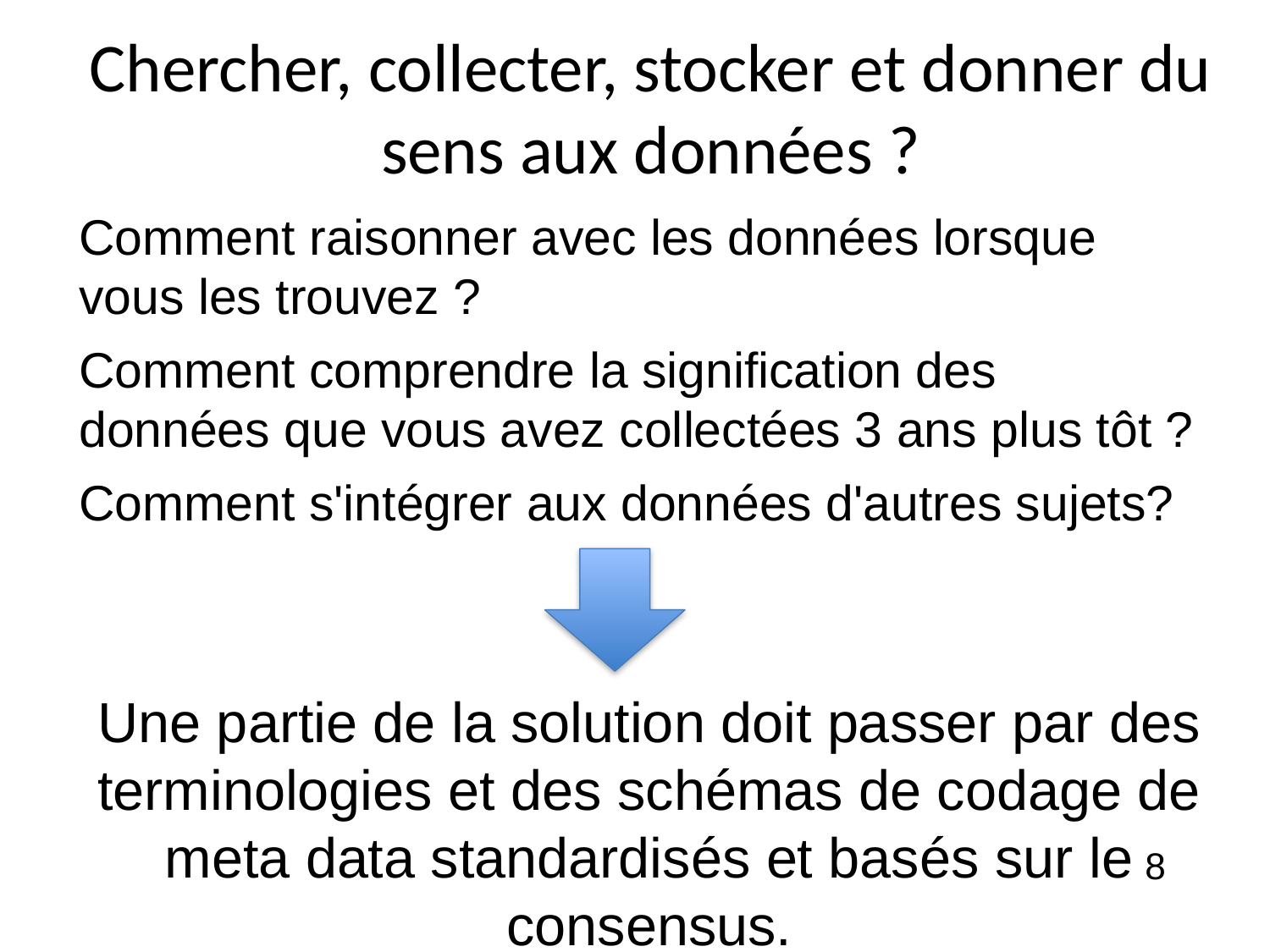

# Chercher, collecter, stocker et donner du sens aux données ?

Comment raisonner avec les données lorsque vous les trouvez ?
Comment comprendre la signification des données que vous avez collectées 3 ans plus tôt ?
Comment s'intégrer aux données d'autres sujets?

Une partie de la solution doit passer par des terminologies et des schémas de codage de meta data standardisés et basés sur le consensus.
8